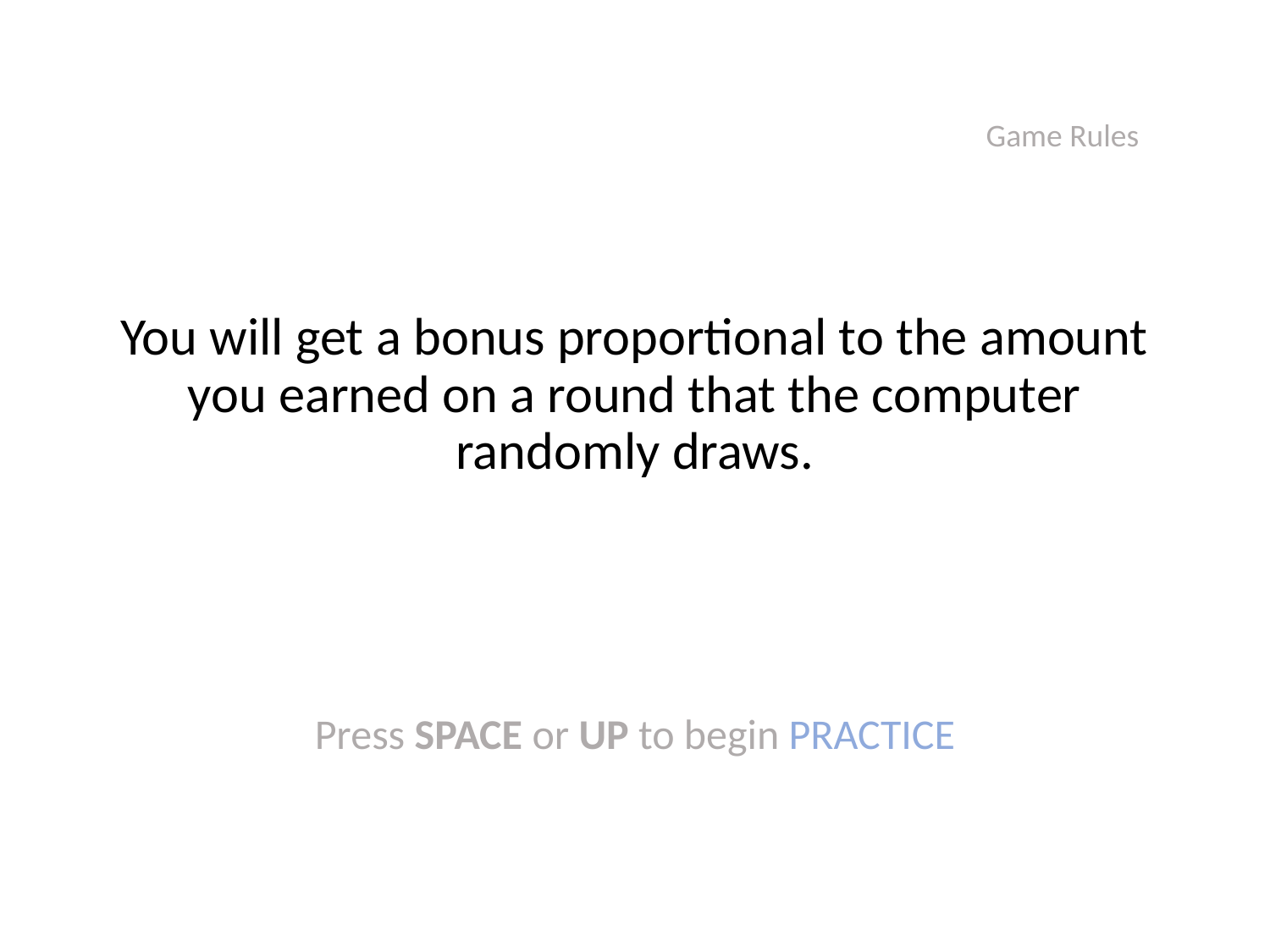

Game Rules
# You will get a bonus proportional to the amount you earned on a round that the computer randomly draws.
Press SPACE or UP to begin PRACTICE